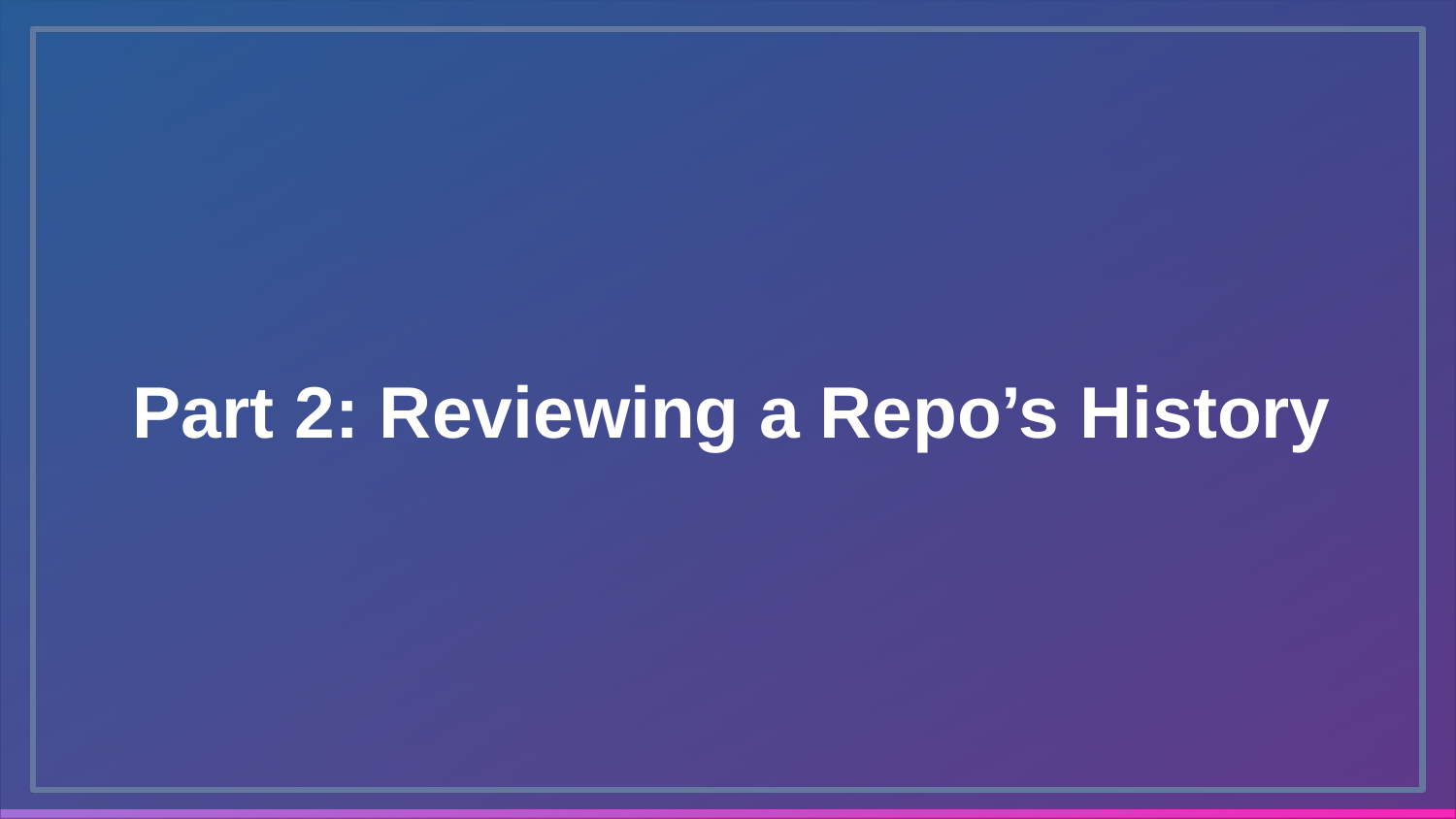

# Part 2: Reviewing a Repo’s History